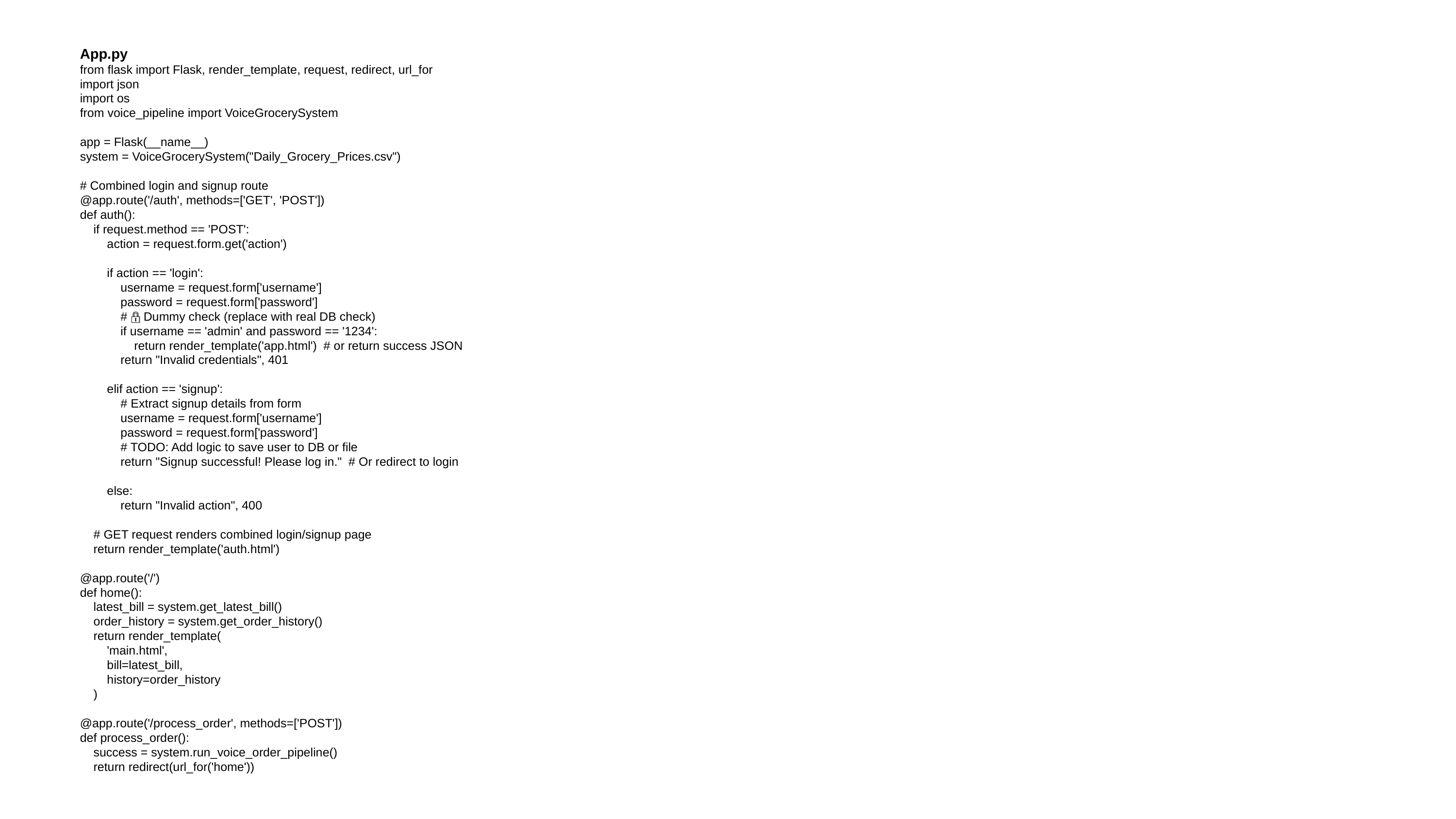

# App.py from flask import Flask, render_template, request, redirect, url_for import json import os from voice_pipeline import VoiceGrocerySystem app = Flask(__name__) system = VoiceGrocerySystem("Daily_Grocery_Prices.csv") # Combined login and signup route @app.route('/auth', methods=['GET', 'POST']) def auth():     if request.method == 'POST':         action = request.form.get('action')         if action == 'login':             username = request.form['username']             password = request.form['password']             # 🔒 Dummy check (replace with real DB check)             if username == 'admin' and password == '1234':                 return render_template('app.html')  # or return success JSON             return "Invalid credentials", 401         elif action == 'signup':             # Extract signup details from form             username = request.form['username']             password = request.form['password']             # TODO: Add logic to save user to DB or file             return "Signup successful! Please log in."  # Or redirect to login         else:             return "Invalid action", 400     # GET request renders combined login/signup page     return render_template('auth.html') @app.route('/') def home():     latest_bill = system.get_latest_bill()     order_history = system.get_order_history()     return render_template(         'main.html',         bill=latest_bill,         history=order_history     ) @app.route('/process_order', methods=['POST']) def process_order():     success = system.run_voice_order_pipeline()     return redirect(url_for('home'))